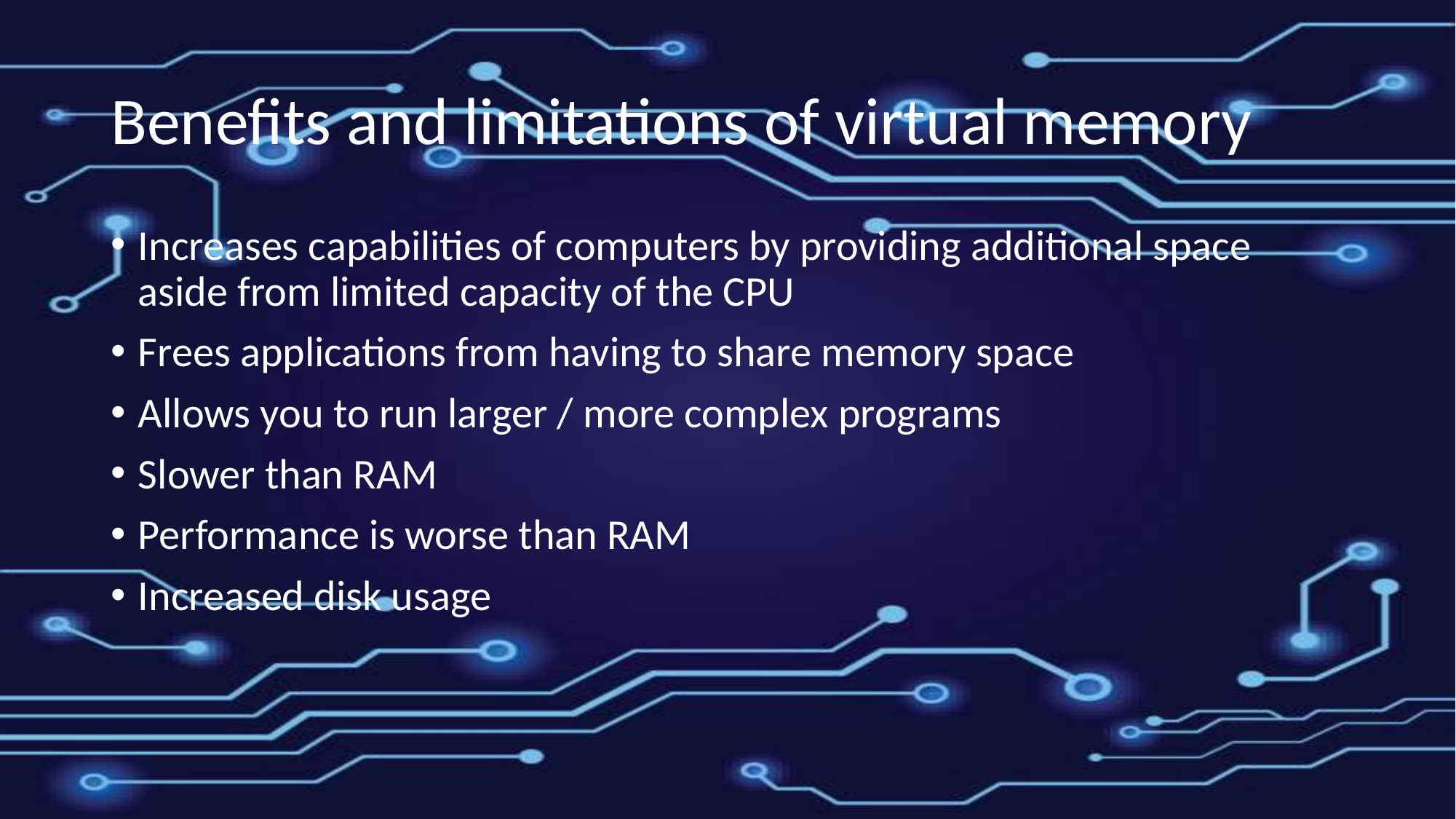

# Benefits and limitations of virtual memory
Increases capabilities of computers by providing additional space aside from limited capacity of the CPU
Frees applications from having to share memory space
Allows you to run larger / more complex programs
Slower than RAM
Performance is worse than RAM
Increased disk usage